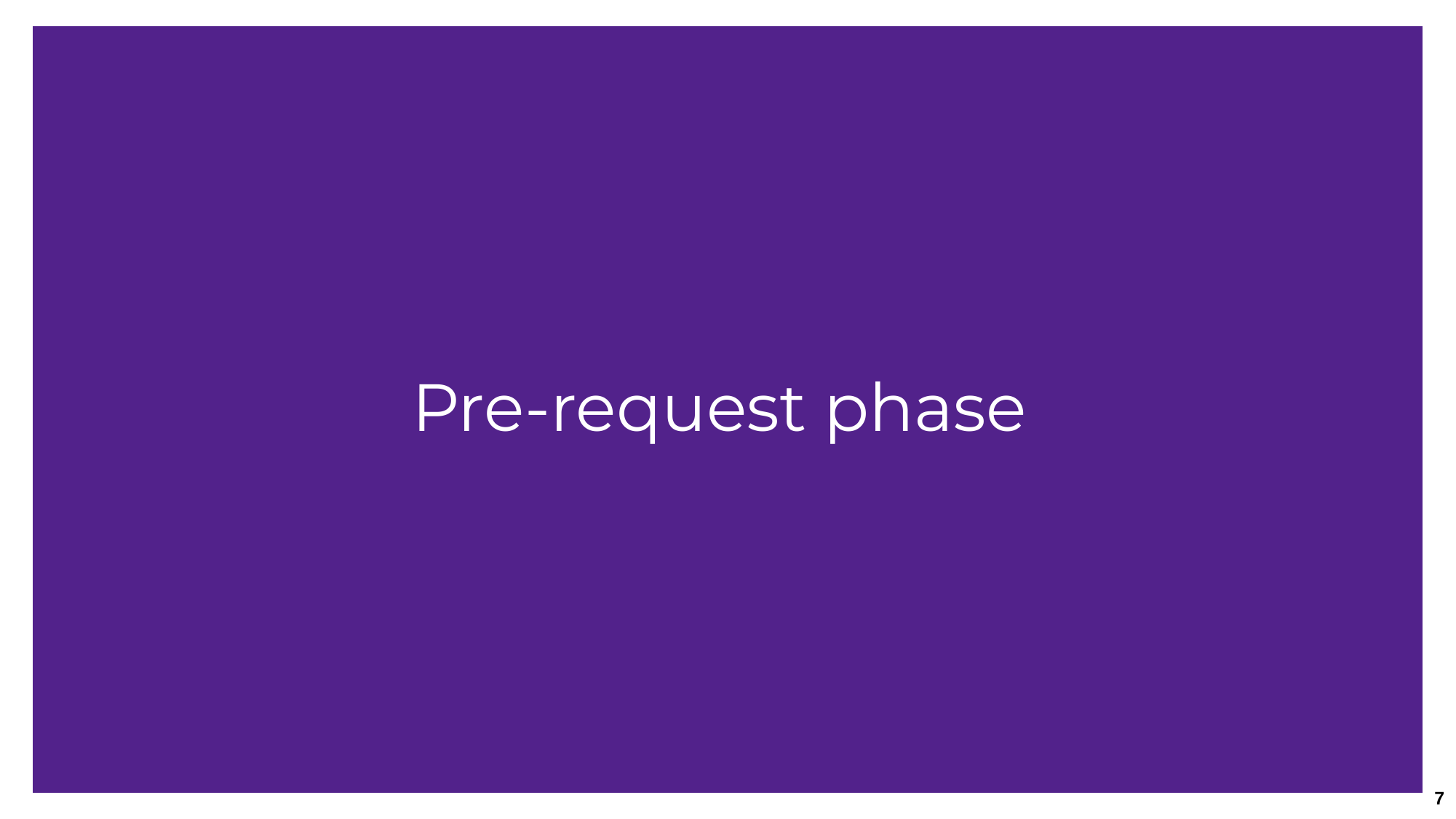

Slide description: Sub-title slide introducing survey responses related to the pre-request phase of the accommodation process.
# Pre-request phase
7